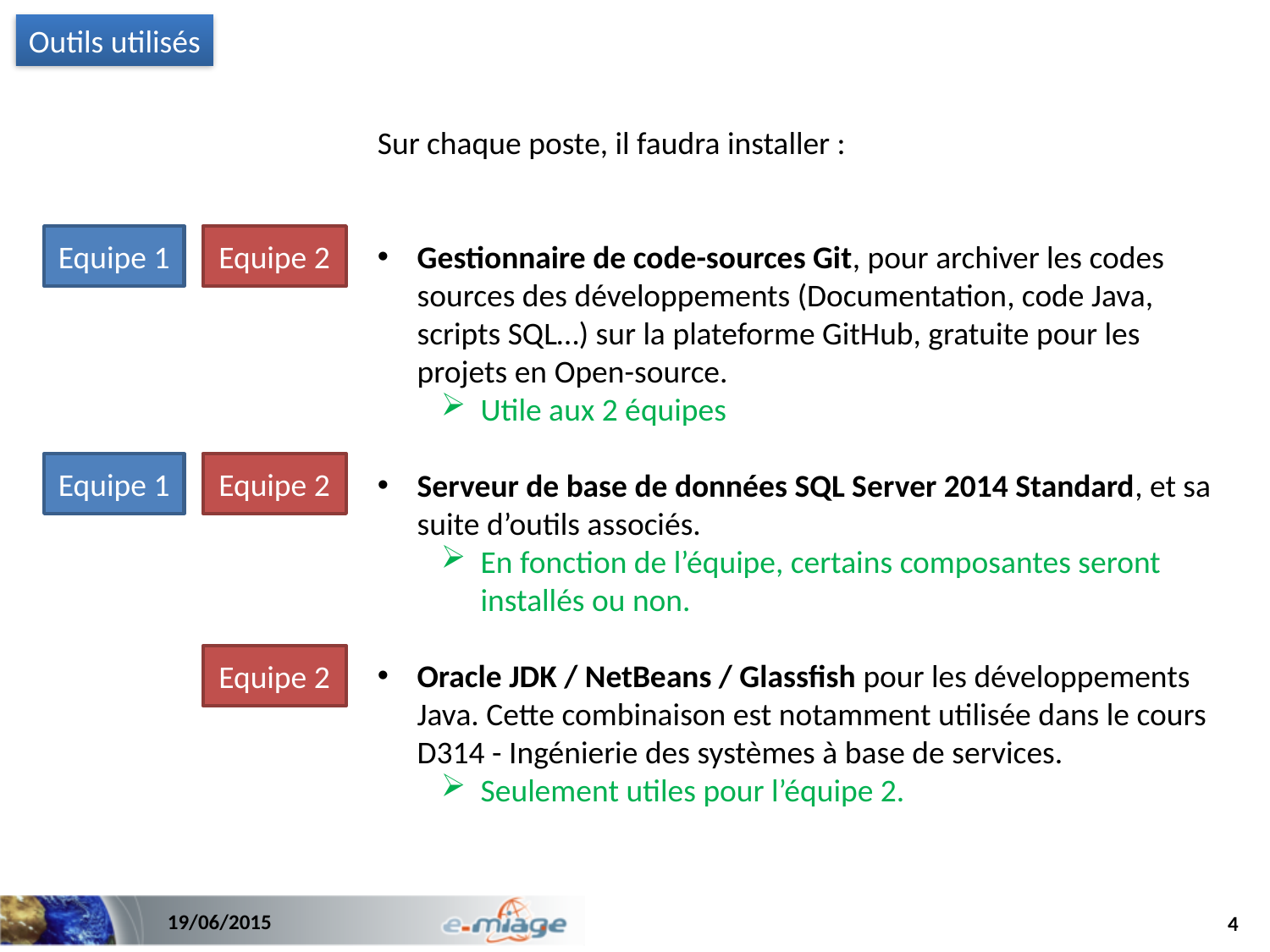

Outils utilisés
Sur chaque poste, il faudra installer :

Gestionnaire de code-sources Git, pour archiver les codes sources des développements (Documentation, code Java, scripts SQL…) sur la plateforme GitHub, gratuite pour les projets en Open-source.
Utile aux 2 équipes

Serveur de base de données SQL Server 2014 Standard, et sa suite d’outils associés.
En fonction de l’équipe, certains composantes seront installés ou non.

Oracle JDK / NetBeans / Glassfish pour les développements Java. Cette combinaison est notamment utilisée dans le cours D314 - Ingénierie des systèmes à base de services.
Seulement utiles pour l’équipe 2.
Equipe 1
Equipe 2
Equipe 1
Equipe 2
Equipe 2